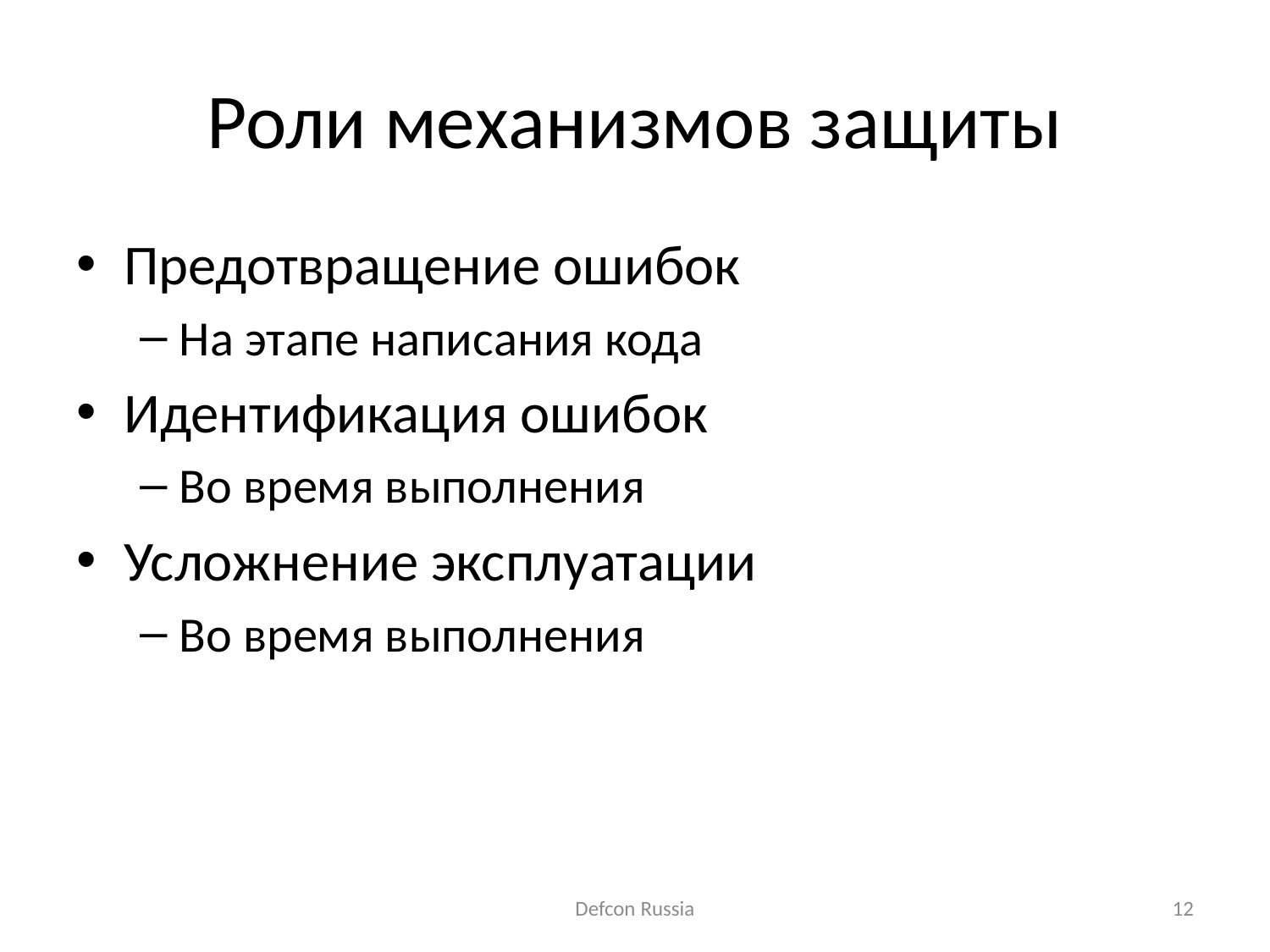

# Роли механизмов защиты
Предотвращение ошибок
На этапе написания кода
Идентификация ошибок
Во время выполнения
Усложнение эксплуатации
Во время выполнения
Defcon Russia
12